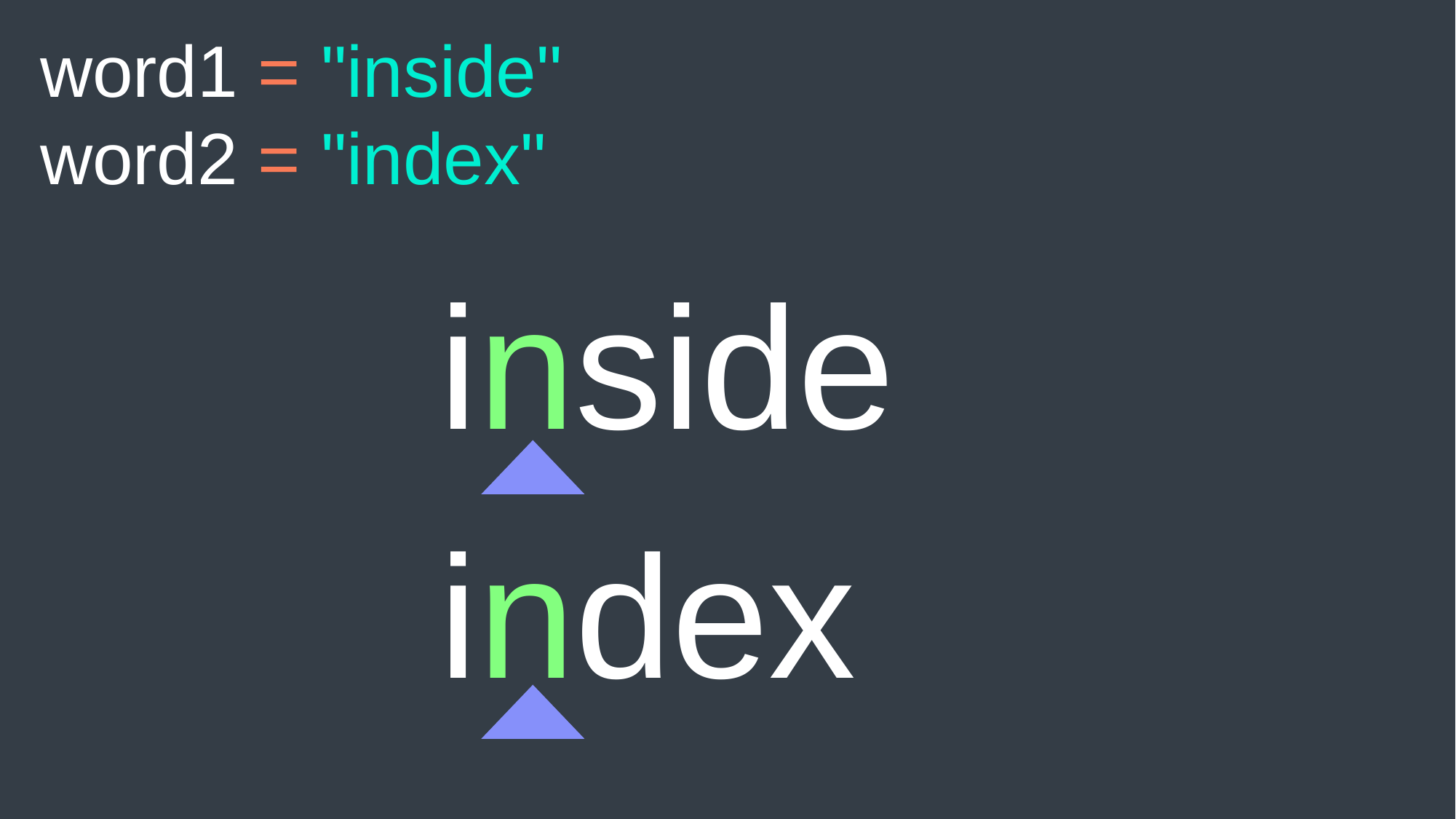

word1 = "inside"
word2 = "index"
inside

index